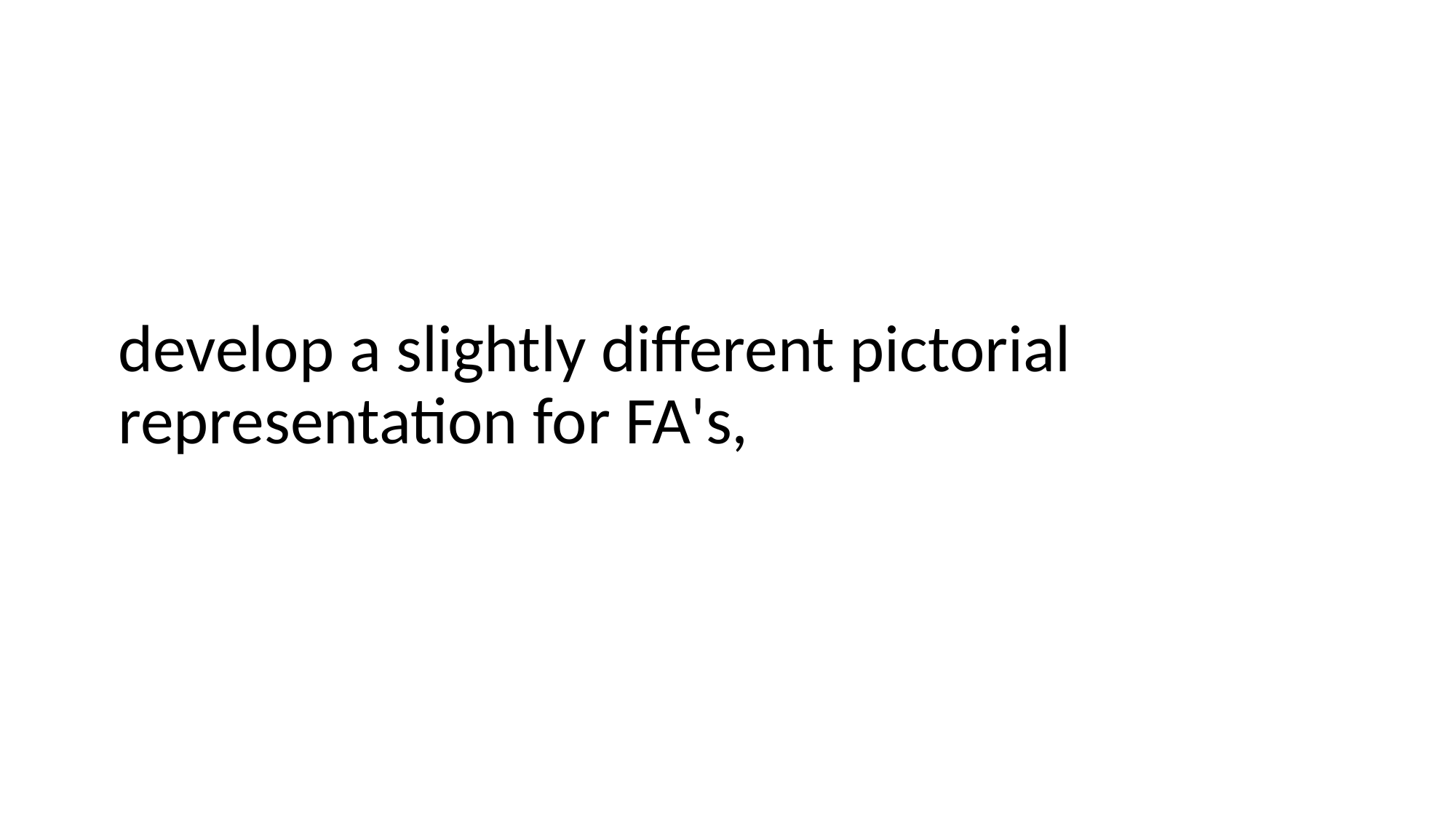

# develop a slightly different pictorial representation for FA's,